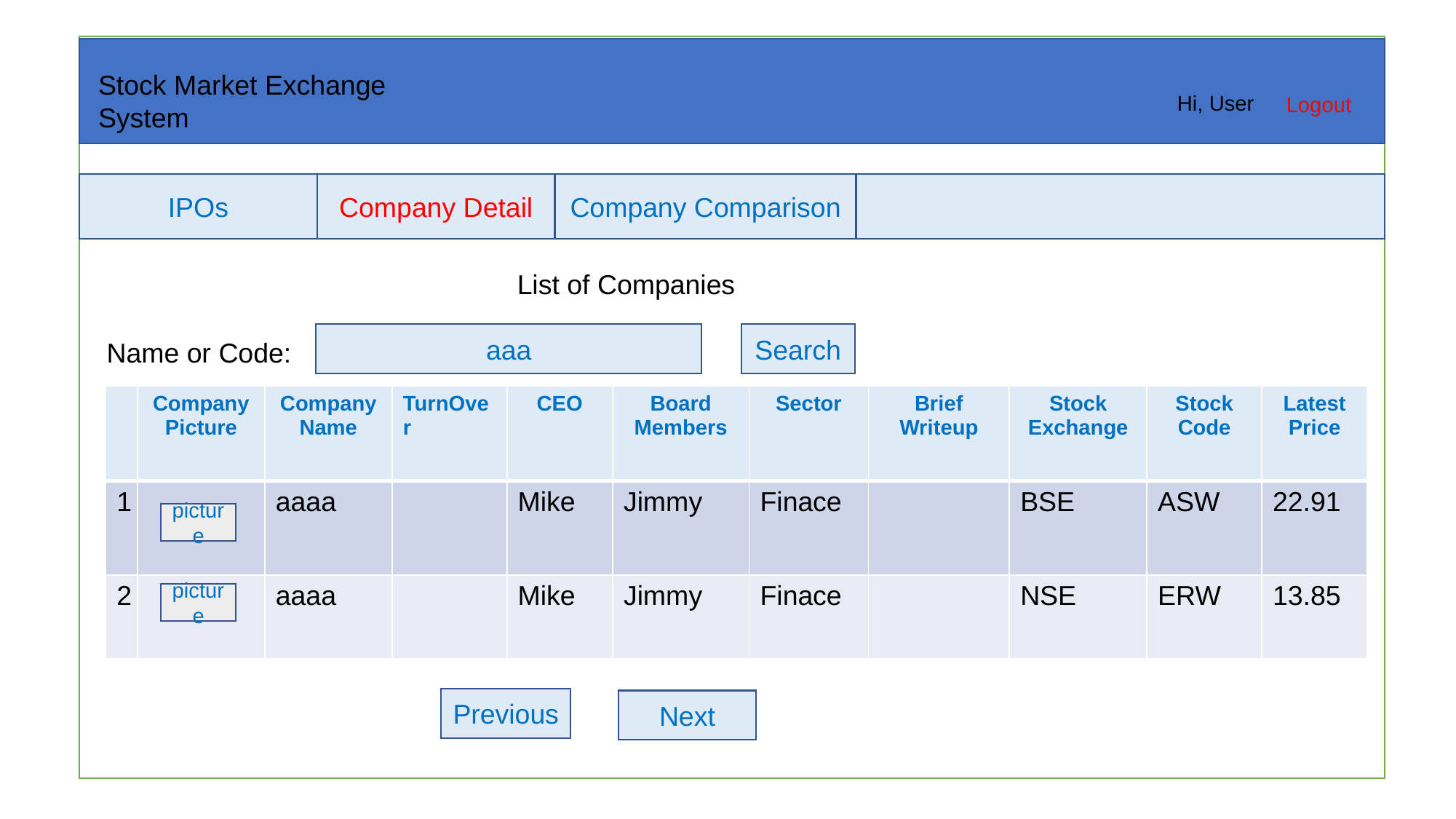

Stock Market Exchange System
Hi, User
Logout

IPOs
Company Detail
Company Comparison
List of Companies
aaa
Search
Name or Code:
|  | Company Picture | Company Name | TurnOver | CEO | Board Members | Sector | Brief Writeup | Stock Exchange | Stock Code | Latest Price |
| --- | --- | --- | --- | --- | --- | --- | --- | --- | --- | --- |
| 1 |  | aaaa |  | Mike | Jimmy | Finace |  | BSE | ASW | 22.91 |
| 2 |  | aaaa |  | Mike | Jimmy | Finace |  | NSE | ERW | 13.85 |
picture
picture
Previous
Next